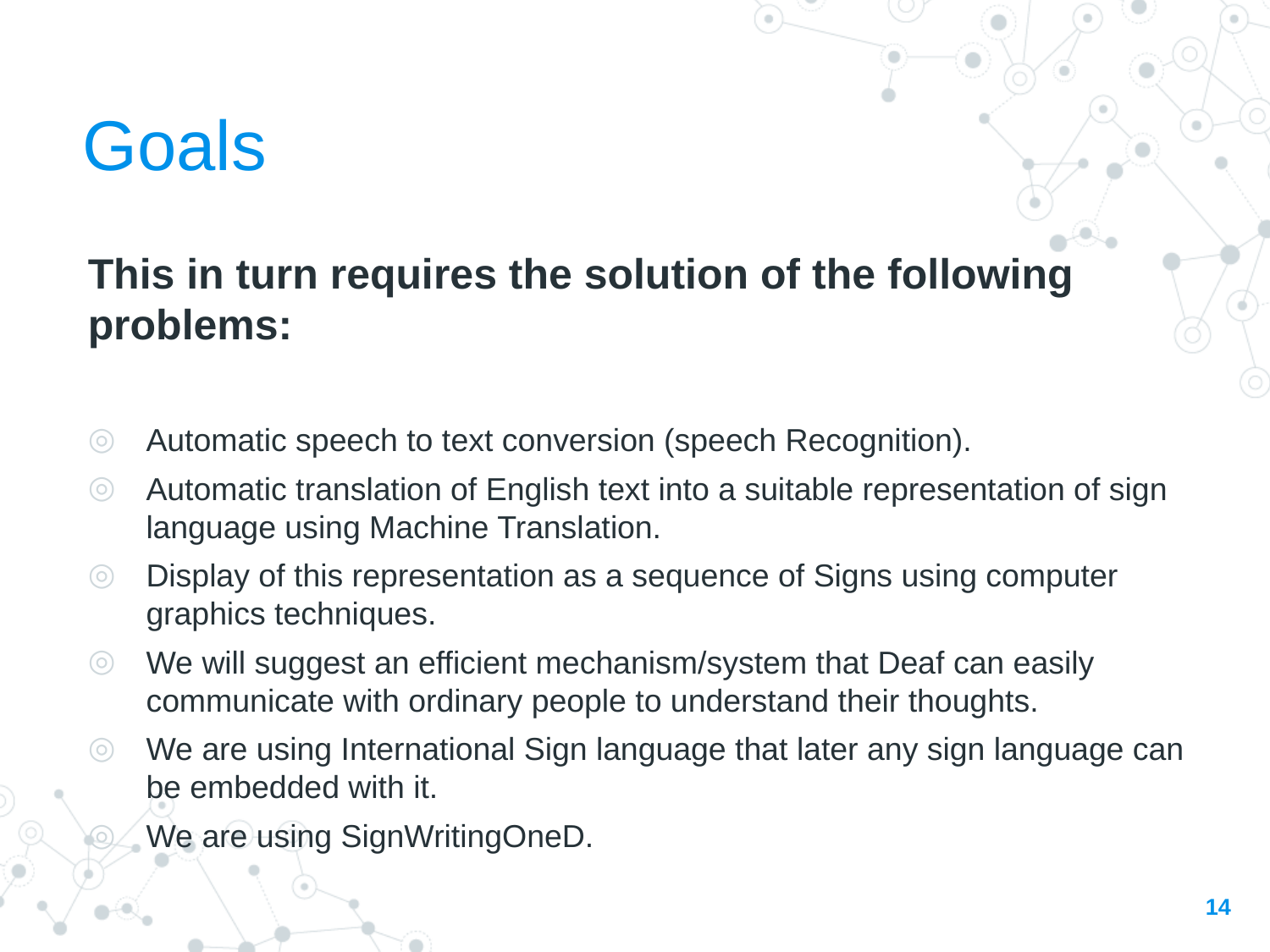

# Goals
This in turn requires the solution of the following problems:

Automatic speech to text conversion (speech Recognition).
Automatic translation of English text into a suitable representation of sign language using Machine Translation.
Display of this representation as a sequence of Signs using computer graphics techniques.
We will suggest an efficient mechanism/system that Deaf can easily communicate with ordinary people to understand their thoughts.
We are using International Sign language that later any sign language can be embedded with it.
We are using SignWritingOneD.

14